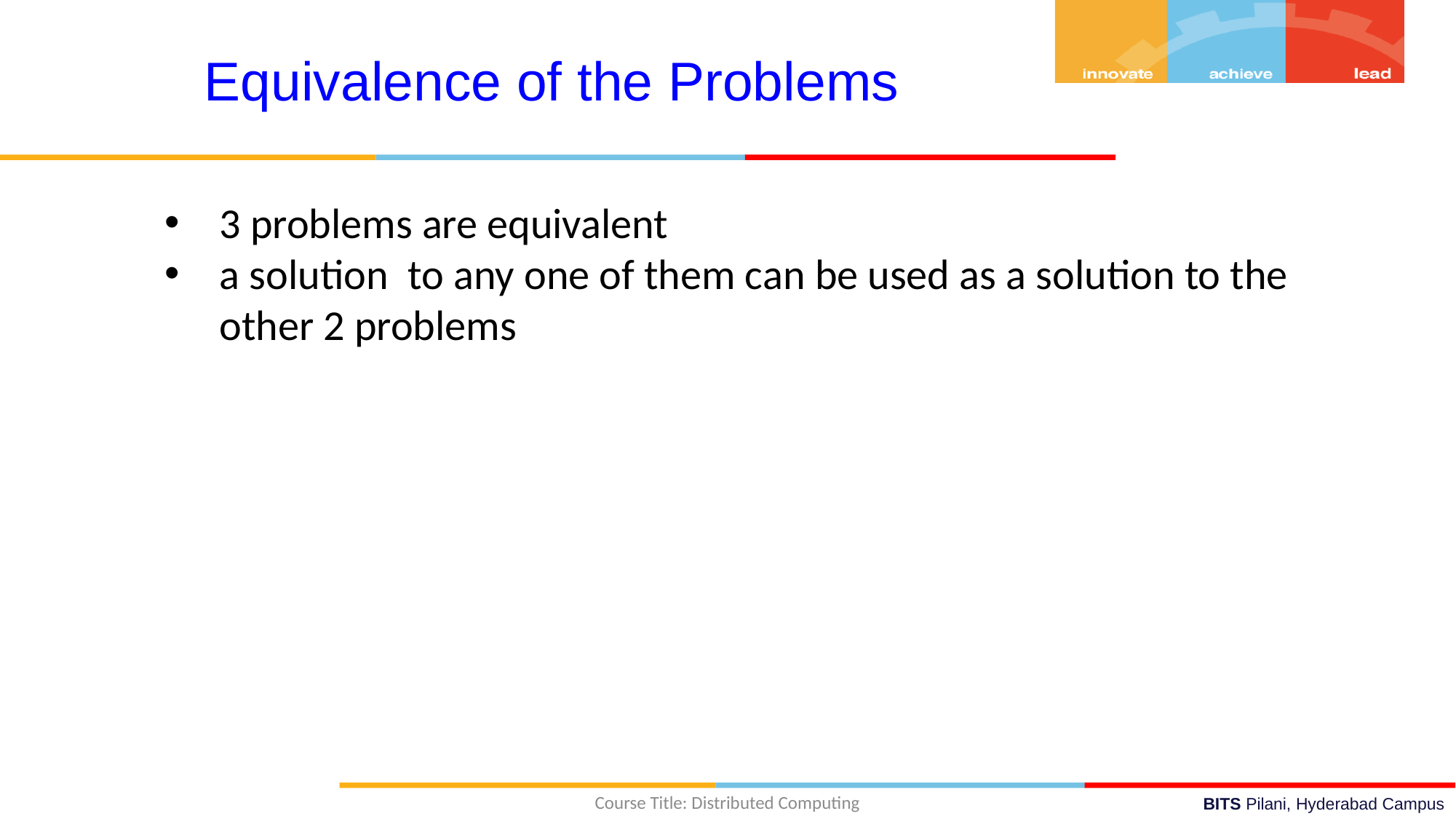

Equivalence of the Problems
3 problems are equivalent
a solution  to any one of them can be used as a solution to the other 2 problems
Course Title: Distributed Computing